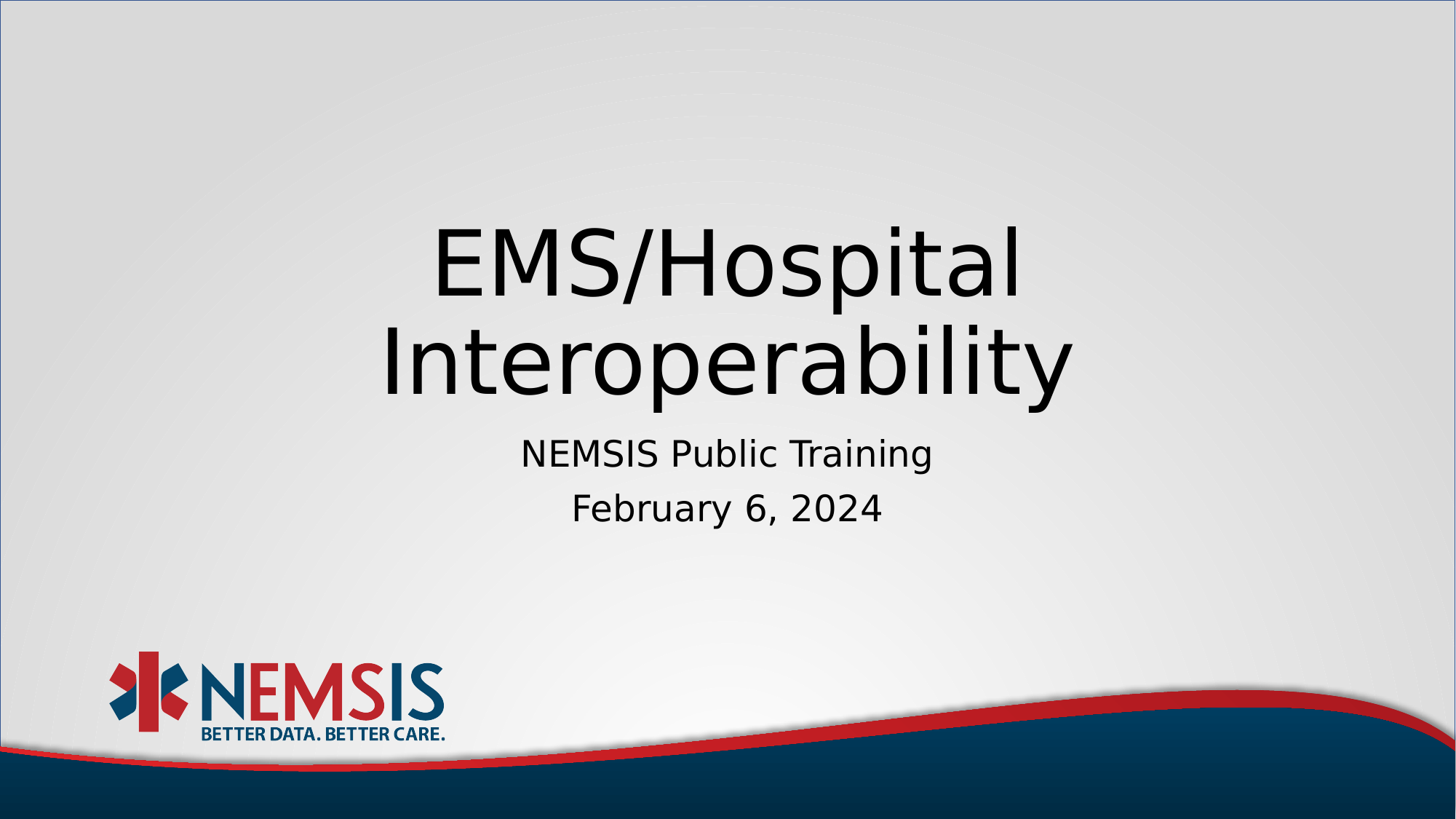

# EMS/Hospital Interoperability
NEMSIS Public Training
February 6, 2024